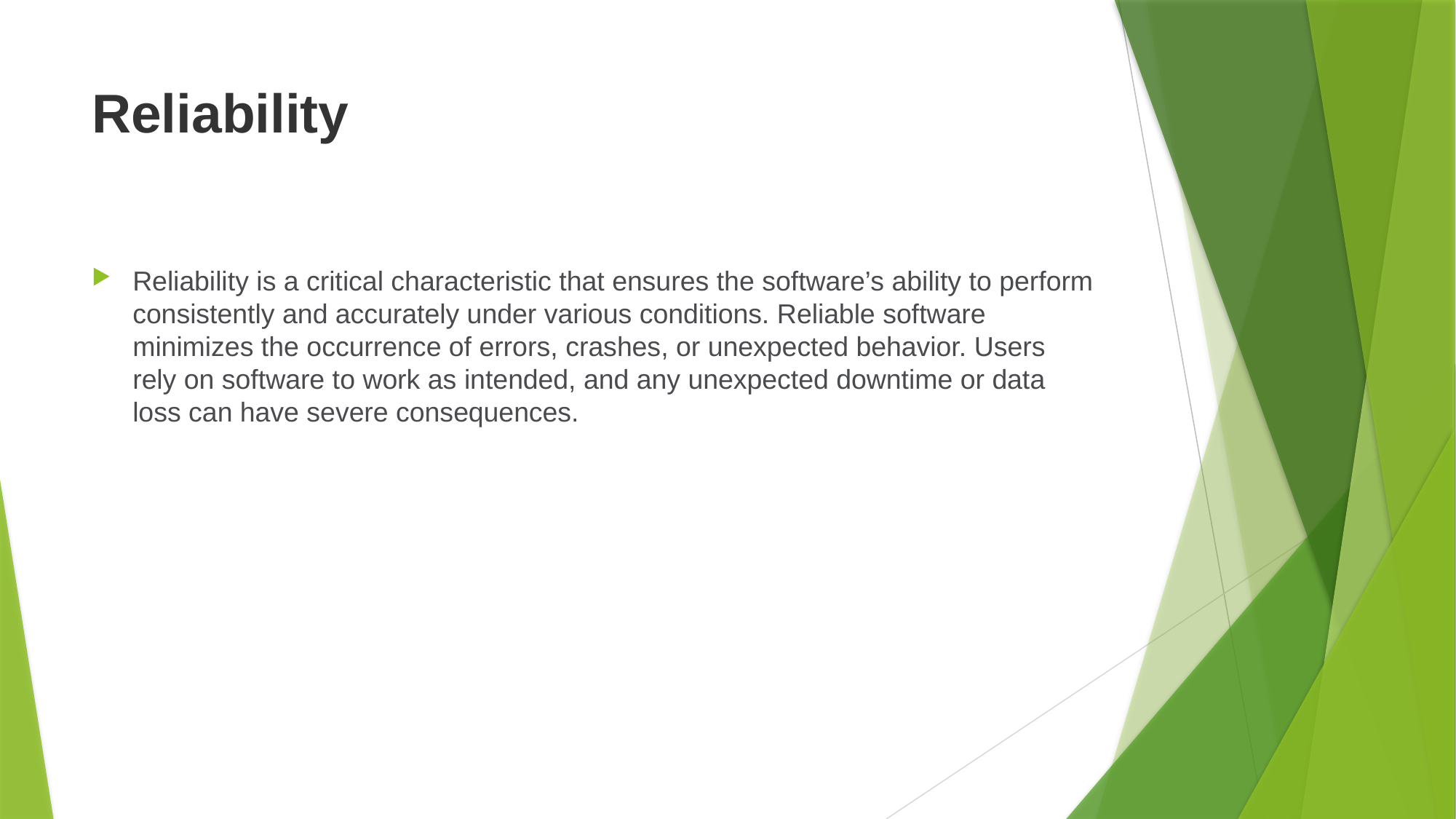

# Reliability
Reliability is a critical characteristic that ensures the software’s ability to perform consistently and accurately under various conditions. Reliable software minimizes the occurrence of errors, crashes, or unexpected behavior. Users rely on software to work as intended, and any unexpected downtime or data loss can have severe consequences.